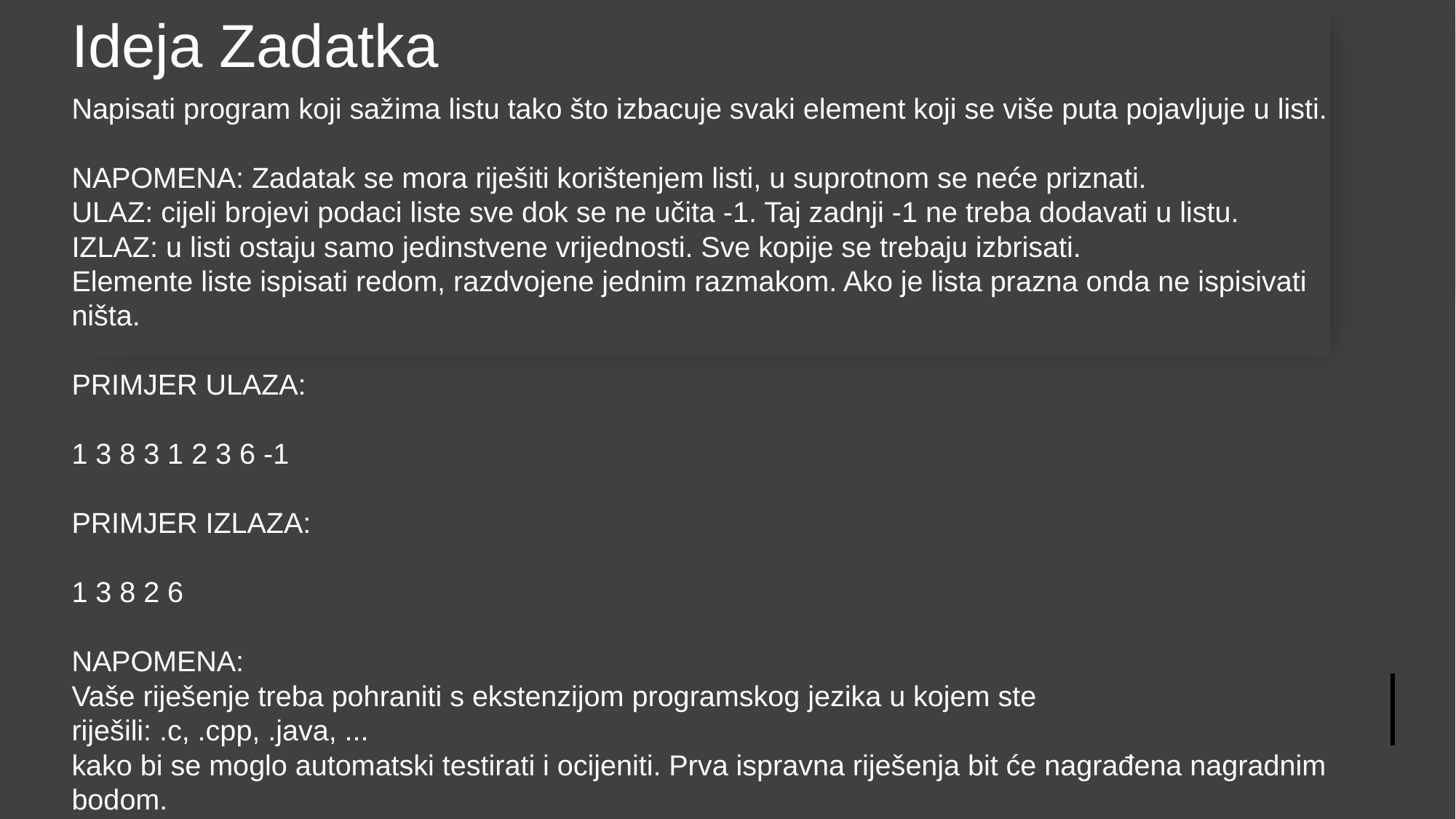

# Ideja Zadatka
Napisati program koji sažima listu tako što izbacuje svaki element koji se više puta pojavljuje u listi.

NAPOMENA: Zadatak se mora riješiti korištenjem listi, u suprotnom se neće priznati.
ULAZ: cijeli brojevi podaci liste sve dok se ne učita -1. Taj zadnji -1 ne treba dodavati u listu.
IZLAZ: u listi ostaju samo jedinstvene vrijednosti. Sve kopije se trebaju izbrisati.
Elemente liste ispisati redom, razdvojene jednim razmakom. Ako je lista prazna onda ne ispisivati ništa.

PRIMJER ULAZA:

1 3 8 3 1 2 3 6 -1

PRIMJER IZLAZA:

1 3 8 2 6

NAPOMENA:
Vaše riješenje treba pohraniti s ekstenzijom programskog jezika u kojem ste riješili: .c, .cpp, .java, ...
kako bi se moglo automatski testirati i ocijeniti. Prva ispravna riješenja bit će nagrađena nagradnim bodom.